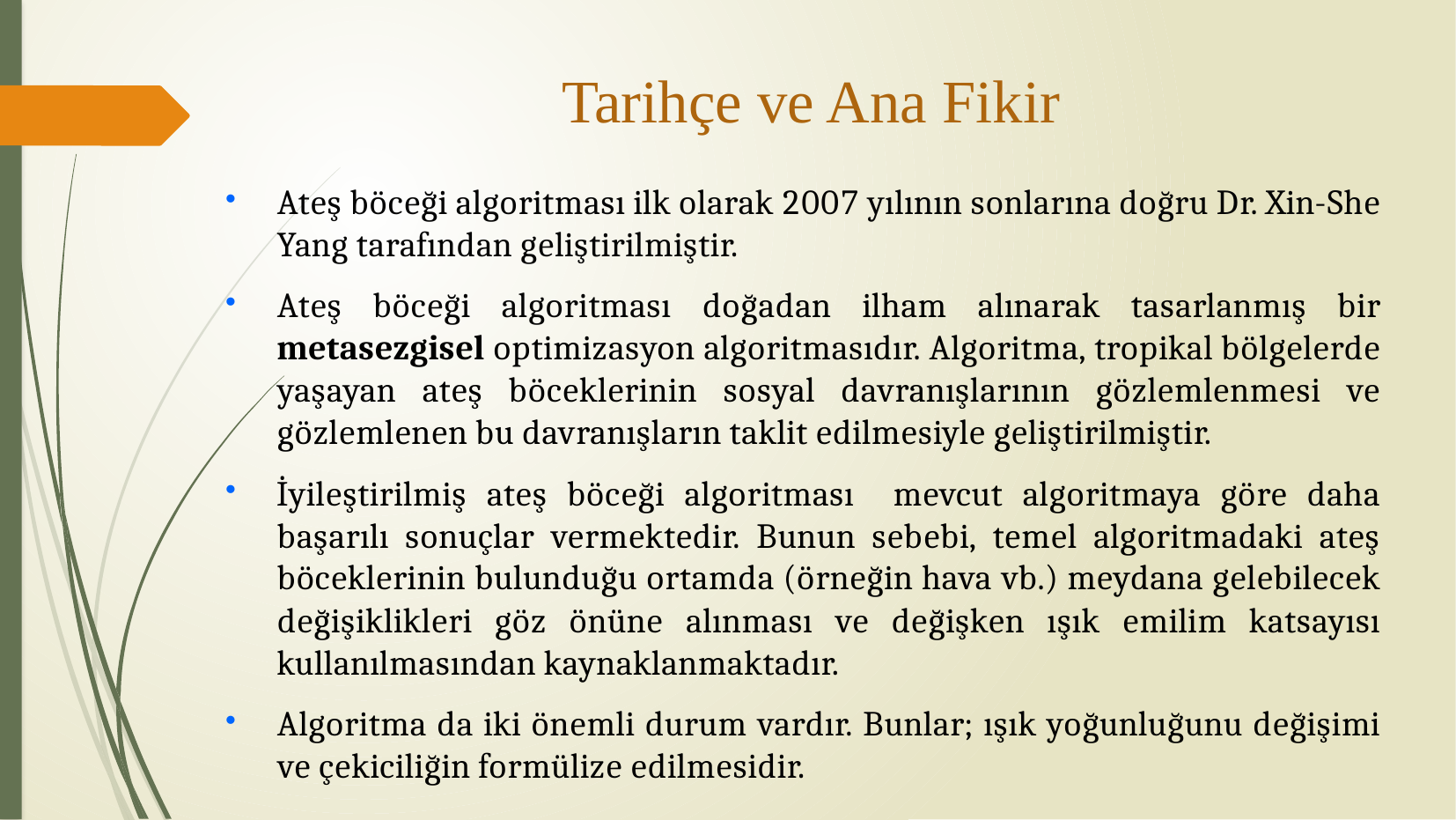

Tarihçe ve Ana Fikir
Ateş böceği algoritması ilk olarak 2007 yılının sonlarına doğru Dr. Xin-She Yang tarafından geliştirilmiştir.
Ateş böceği algoritması doğadan ilham alınarak tasarlanmış bir metasezgisel optimizasyon algoritmasıdır. Algoritma, tropikal bölgelerde yaşayan ateş böceklerinin sosyal davranışlarının gözlemlenmesi ve gözlemlenen bu davranışların taklit edilmesiyle geliştirilmiştir.
İyileştirilmiş ateş böceği algoritması  mevcut algoritmaya göre daha başarılı sonuçlar vermektedir. Bunun sebebi, temel algoritmadaki ateş böceklerinin bulunduğu ortamda (örneğin hava vb.) meydana gelebilecek değişiklikleri göz önüne alınması ve değişken ışık emilim katsayısı kullanılmasından kaynaklanmaktadır.
Algoritma da iki önemli durum vardır. Bunlar; ışık yoğunluğunu değişimi ve çekiciliğin formülize edilmesidir.